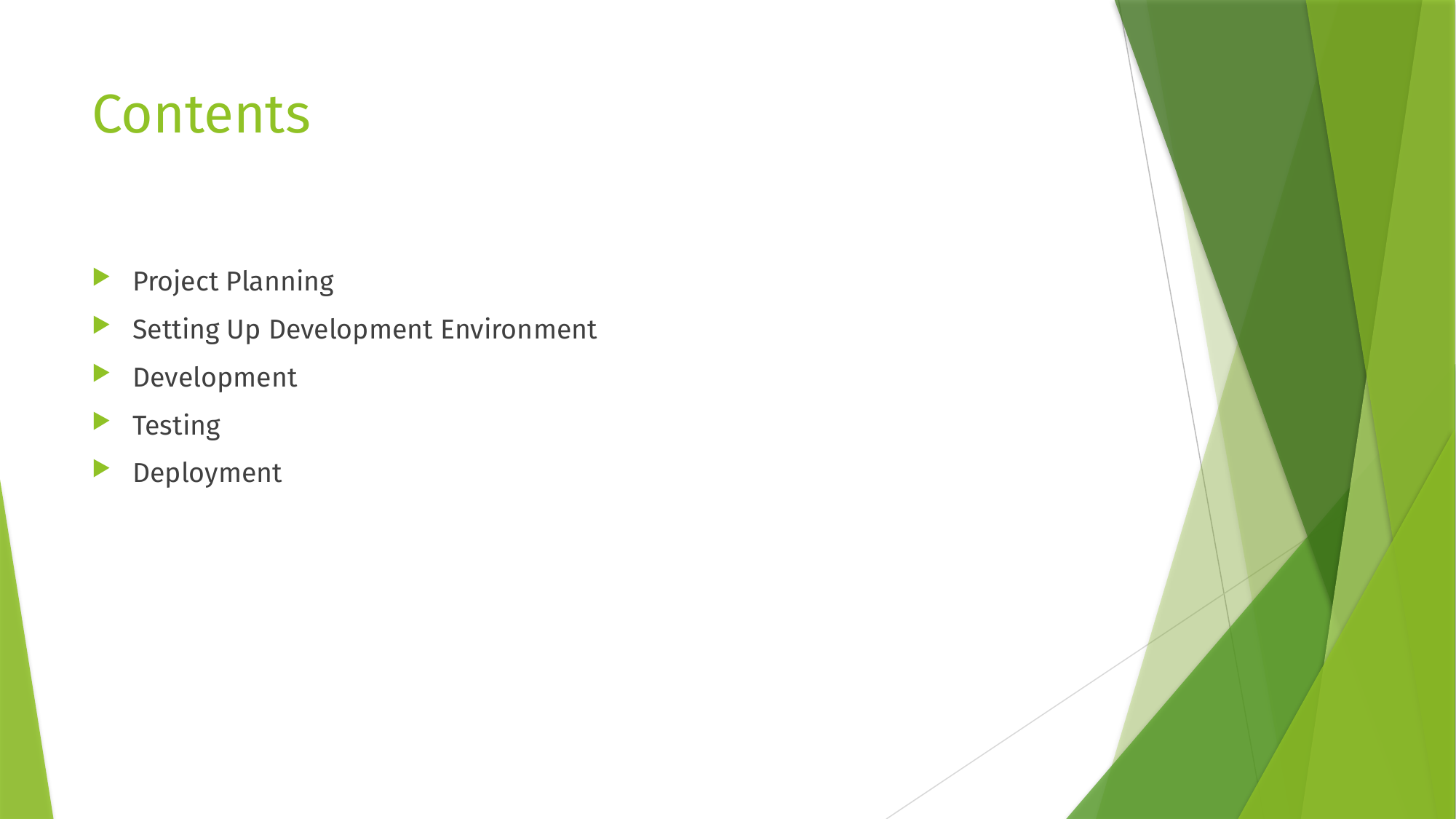

# Contents
Project Planning
Setting Up Development Environment
Development
Testing
Deployment